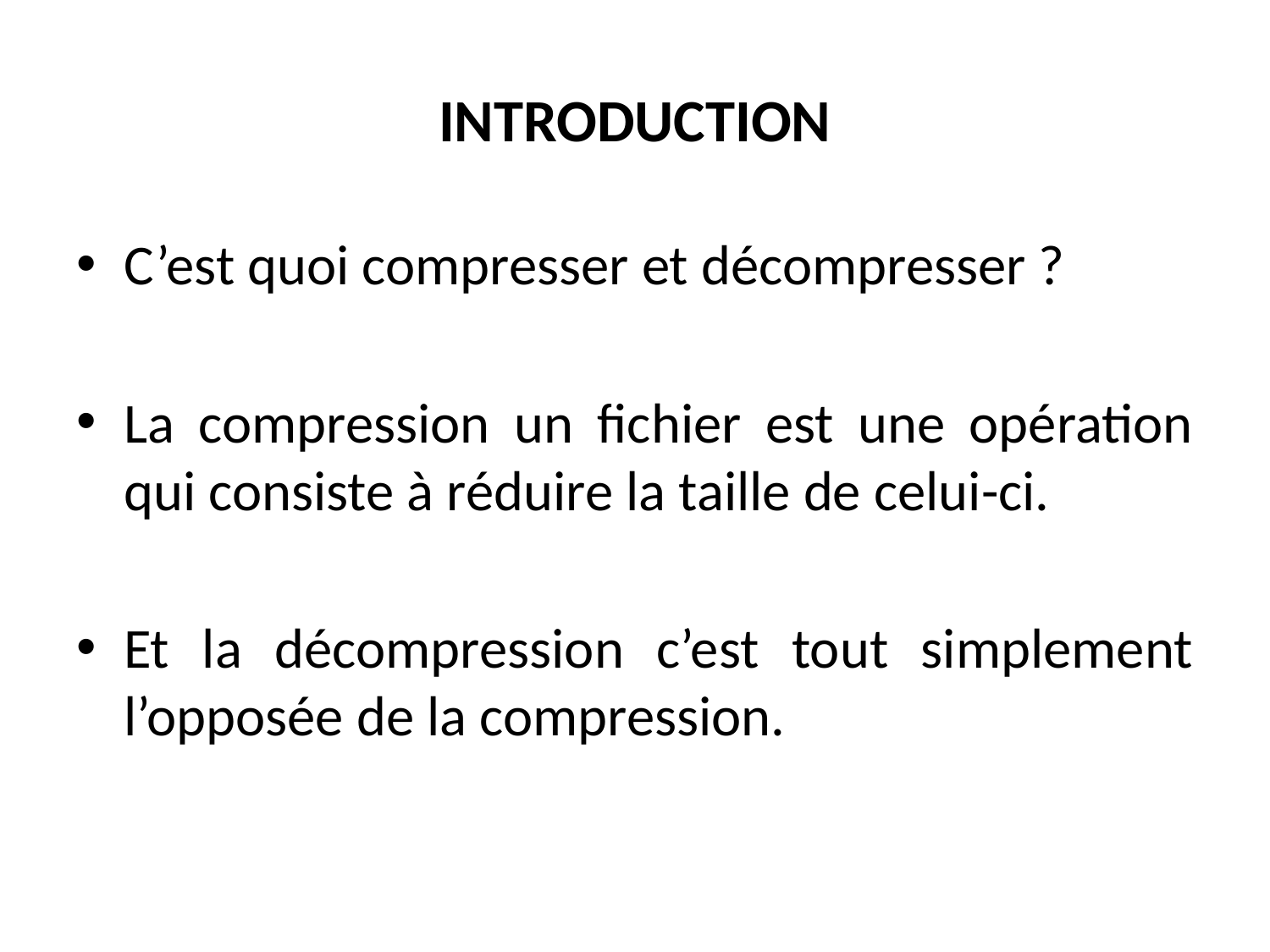

# INTRODUCTION
C’est quoi compresser et décompresser ?

La compression un fichier est une opération qui consiste à réduire la taille de celui-ci.

Et la décompression c’est tout simplement l’opposée de la compression.